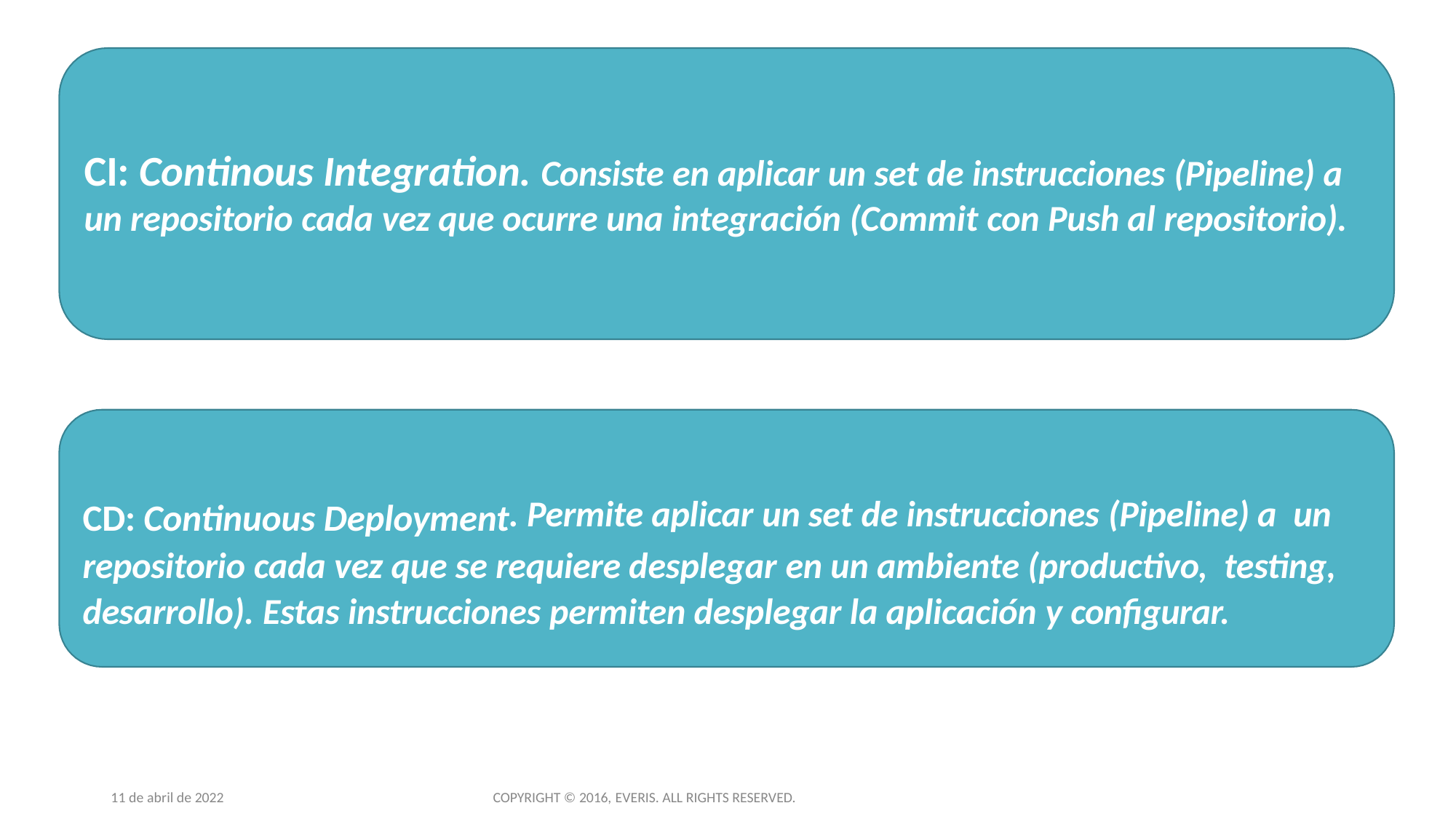

CI: Continous Integration. Consiste en aplicar un set de instrucciones (Pipeline) a
un repositorio cada vez que ocurre una integración (Commit con Push al repositorio).

CD: Continuous Deployment. Permite aplicar un set de instrucciones (Pipeline) a  un repositorio cada vez que se requiere desplegar en un ambiente (productivo,  testing, desarrollo). Estas instrucciones permiten desplegar la aplicación y configurar.
11 de abril de 2022
COPYRIGHT © 2016, EVERIS. ALL RIGHTS RESERVED.